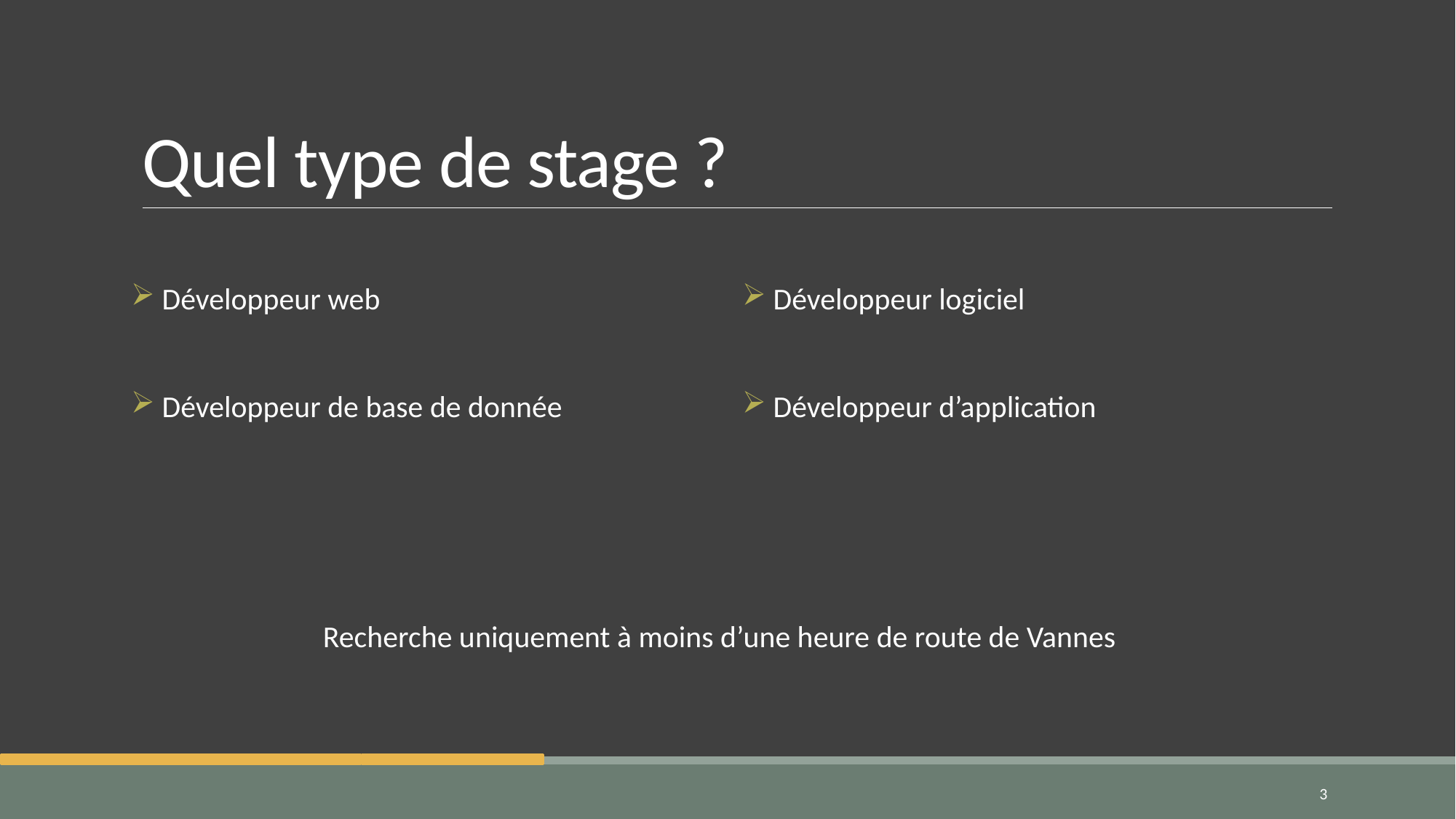

# Quel type de stage ?

 Développeur web

 Développeur de base de donnée

 Développeur logiciel

 Développeur d’application

Recherche uniquement à moins d’une heure de route de Vannes

3